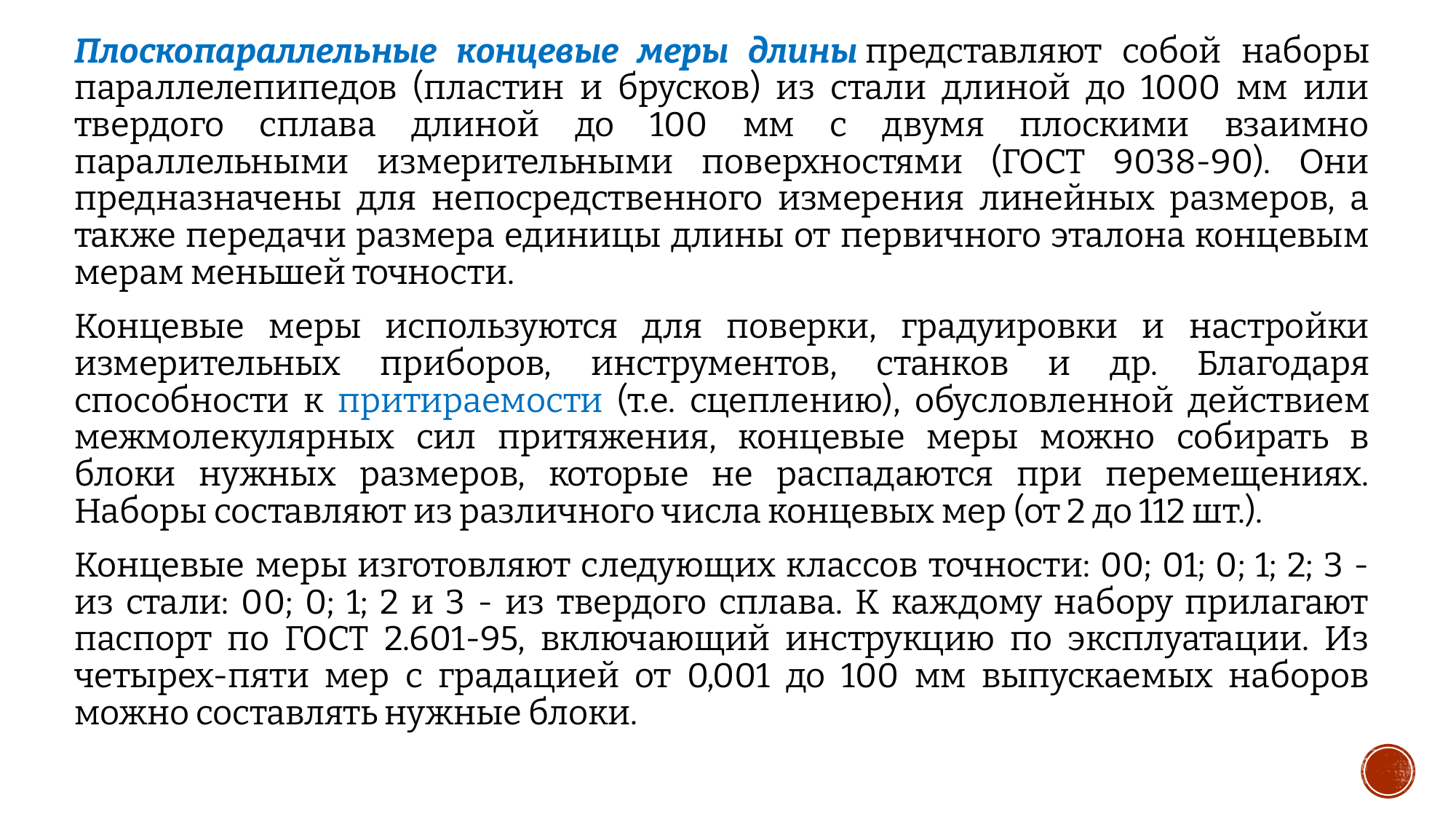

#
Плоскопараллельные концевые меры длины представляют собой наборы параллелепипедов (пластин и брусков) из стали длиной до 1000 мм или твердого сплава длиной до 100 мм с двумя плоскими взаимно параллельными измерительными поверхностями (ГОСТ 9038-90). Они предназначены для непосредственного измерения линейных размеров, а также передачи размера единицы длины от первичного эталона концевым мерам меньшей точности.
Концевые меры используются для поверки, градуировки и настройки измерительных приборов, инструментов, станков и др. Благодаря способности к притираемости (т.е. сцеплению), обусловленной действием межмолекулярных сил притяжения, концевые меры можно собирать в блоки нужных размеров, которые не распадаются при перемещениях. Наборы составляют из различного числа концевых мер (от 2 до 112 шт.).
Концевые меры изготовляют следующих классов точности: 00; 01; 0; 1; 2; 3 - из стали: 00; 0; 1; 2 и 3 - из твердого сплава. К каждому набору прилагают паспорт по ГОСТ 2.601-95, включающий инструкцию по эксплуатации. Из четырех-пяти мер с градацией от 0,001 до 100 мм выпускаемых наборов можно составлять нужные блоки.